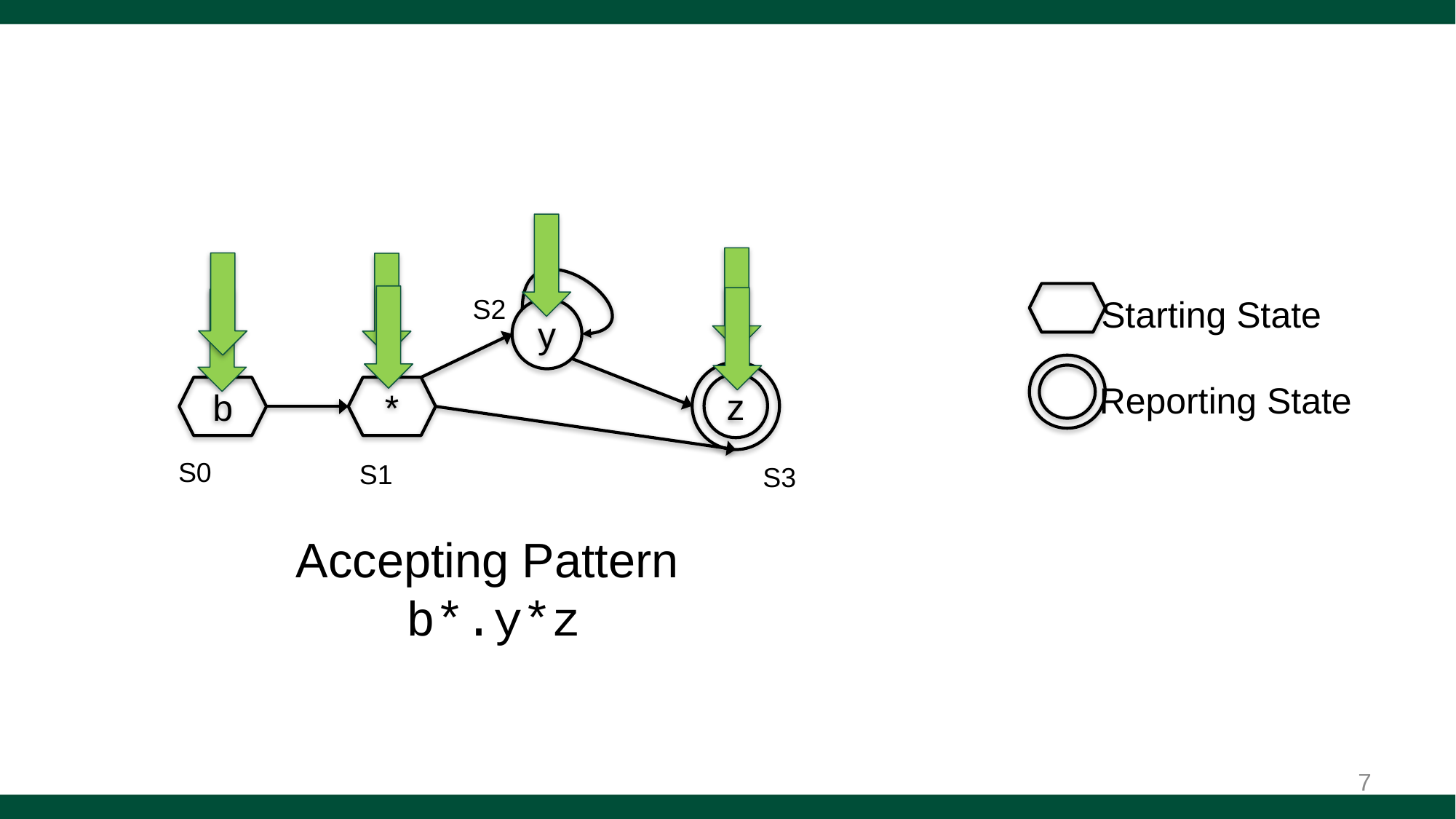

Starting State

Reporting State

S2
y
z
b
*
S0
S1
S3

Accepting Pattern
b*.y*z
7